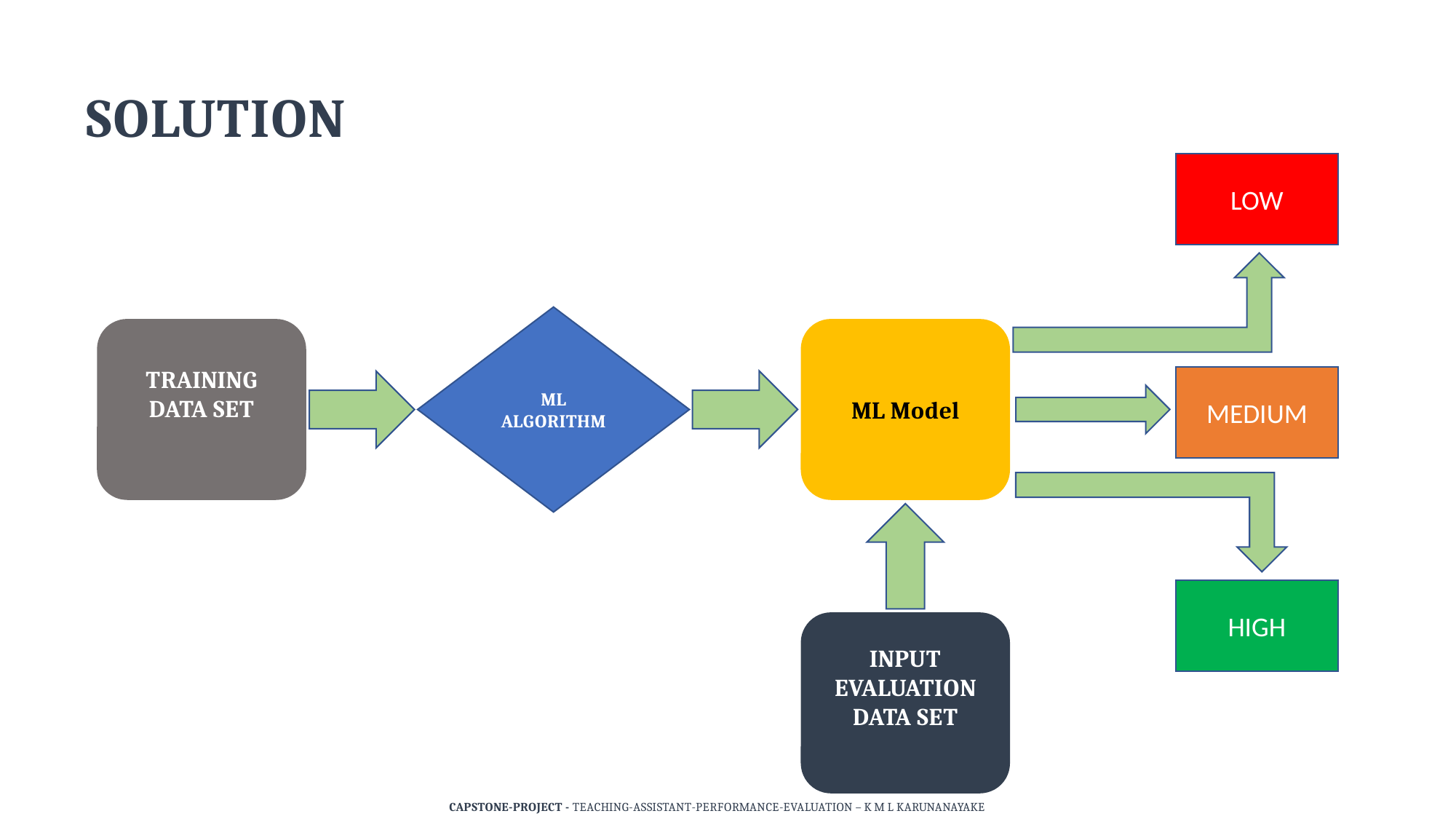

Solution
LOW

ML ALGORITHM
ML Model
TRAINING DATA SET

MEDIUM

HIGH
INPUT EVALUATION DATA SET

Capstone-Project - Teaching-Assistant-Performance-Evaluation – K M L Karunanayake